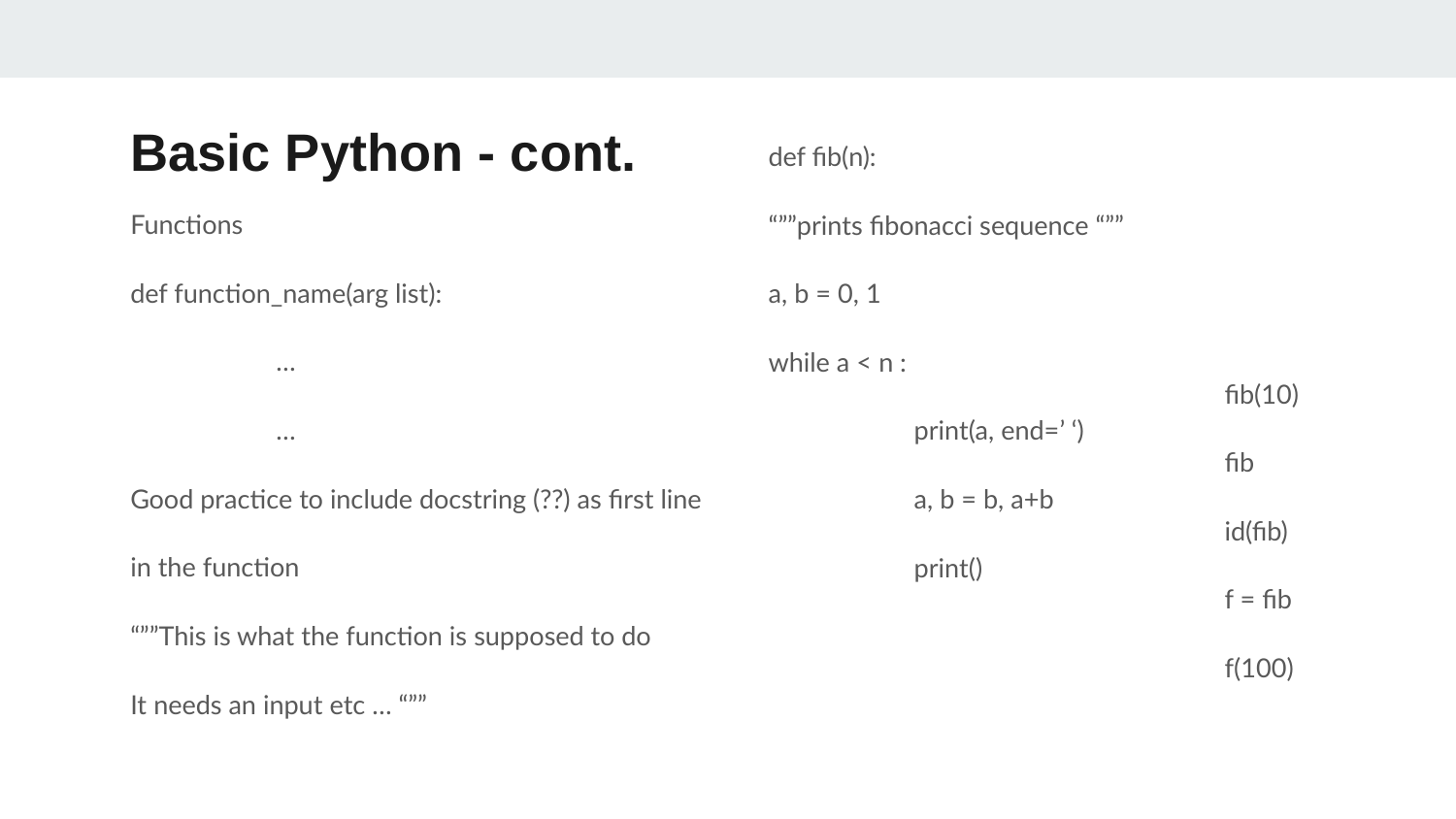

Basic Python - cont.
def fib(n):
“””prints fibonacci sequence “””
a, b = 0, 1
while a < n :
print(a, end=’ ‘)
a, b = b, a+b
print()

Functions
def function_name(arg list):
	…
	…
Good practice to include docstring (??) as first line
in the function
“””This is what the function is supposed to do
It needs an input etc … “””

fib(10)
fib
id(fib)
f = fib
f(100)